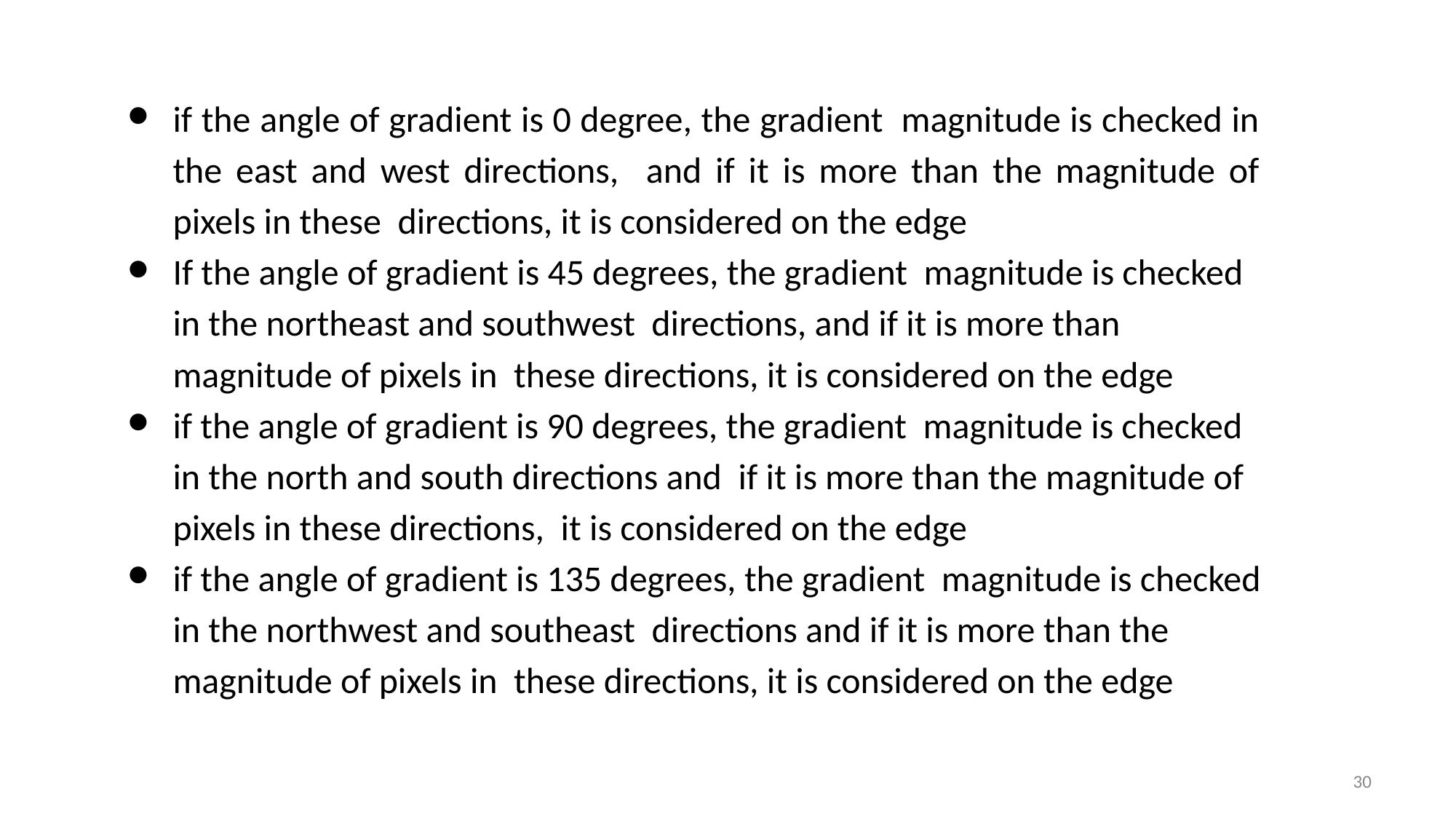

if the angle of gradient is 0 degree, the gradient  magnitude is checked in the east and west directions,  and if it is more than the magnitude of pixels in these  directions, it is considered on the edge
If the angle of gradient is 45 degrees, the gradient  magnitude is checked in the northeast and southwest  directions, and if it is more than magnitude of pixels in  these directions, it is considered on the edge
if the angle of gradient is 90 degrees, the gradient  magnitude is checked in the north and south directions and  if it is more than the magnitude of pixels in these directions,  it is considered on the edge
if the angle of gradient is 135 degrees, the gradient  magnitude is checked in the northwest and southeast  directions and if it is more than the magnitude of pixels in  these directions, it is considered on the edge

30